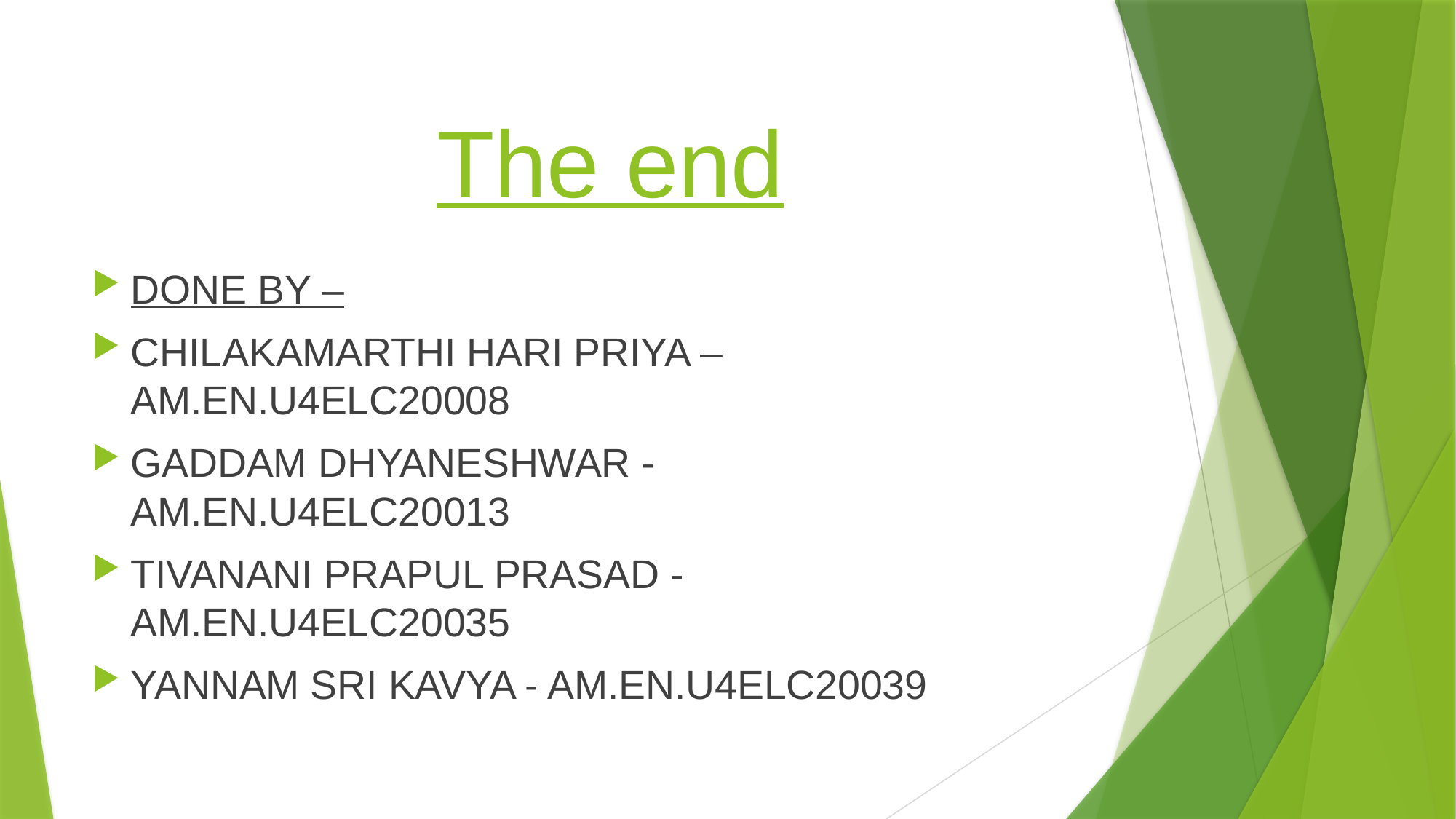

# The end
DONE BY –
CHILAKAMARTHI HARI PRIYA – AM.EN.U4ELC20008
GADDAM DHYANESHWAR - AM.EN.U4ELC20013
TIVANANI PRAPUL PRASAD - AM.EN.U4ELC20035
YANNAM SRI KAVYA - AM.EN.U4ELC20039